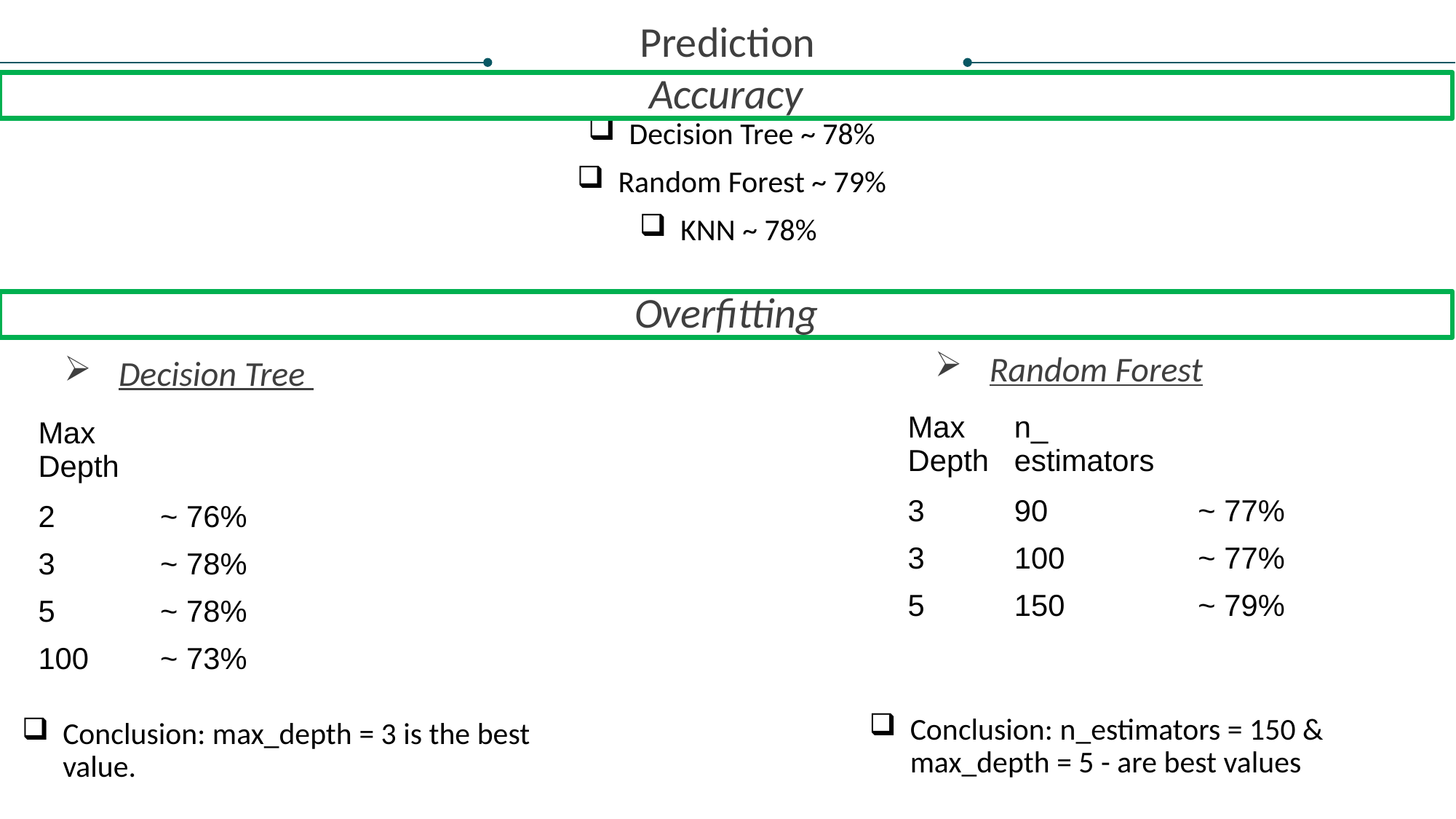

Prediction

Accuracy
Decision Tree ~ 78%
Random Forest ~ 79%
KNN ~ 78%
Overfitting
Random Forest
Decision Tree
| Max Depth | n\_ estimators |  |
| --- | --- | --- |
| 3 | 90 | ~ 77% |
| 3 | 100 | ~ 77% |
| 5 | 150 | ~ 79% |
| Max Depth |  |
| --- | --- |
| 2 | ~ 76% |
| 3 | ~ 78% |
| 5 | ~ 78% |
| 100 | ~ 73% |
Conclusion: n_estimators = 150 & max_depth = 5 - are best values
Conclusion: max_depth = 3 is the best value.